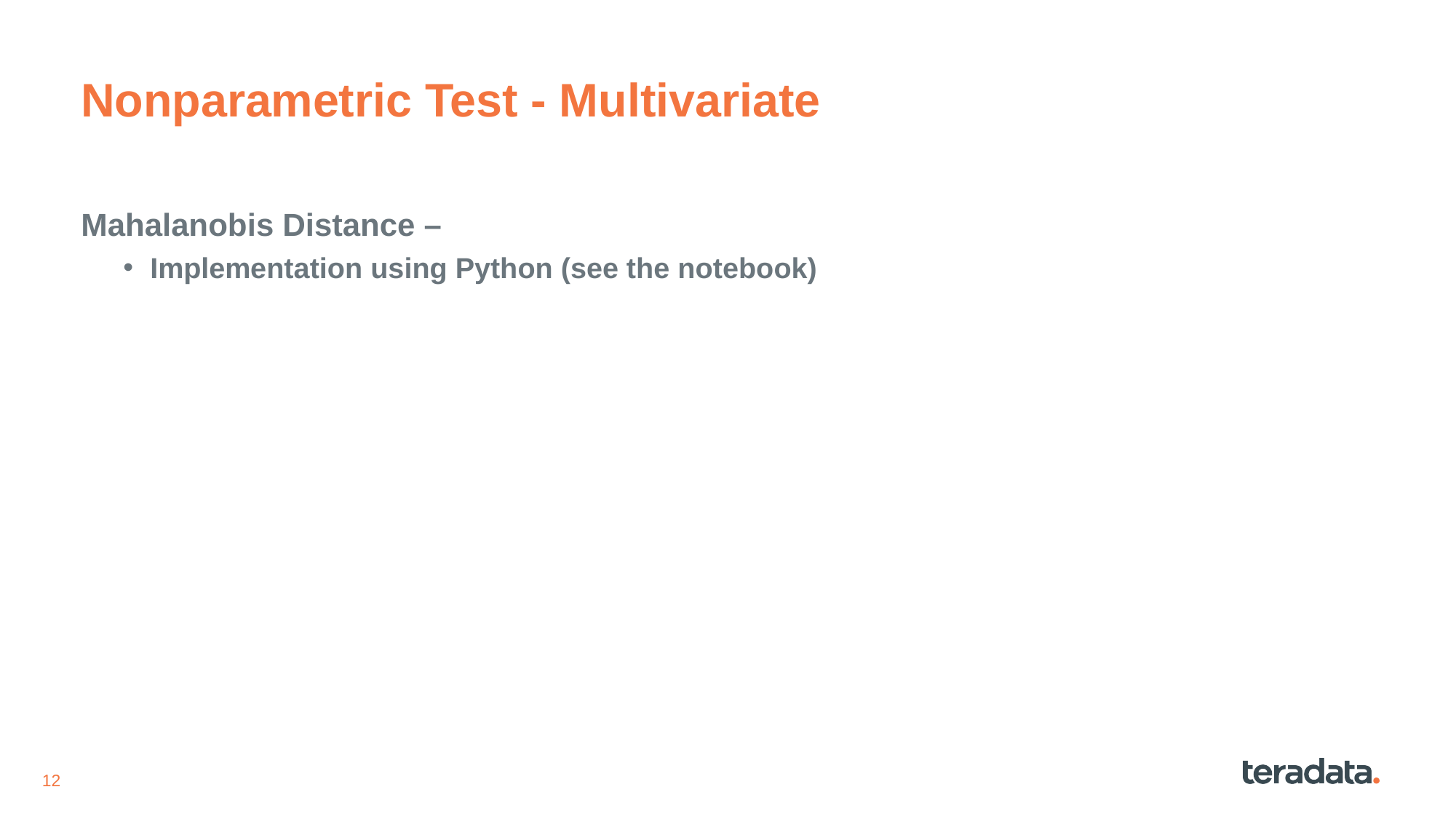

# Nonparametric Test - Multivariate
Mahalanobis Distance –
Implementation using Python (see the notebook)